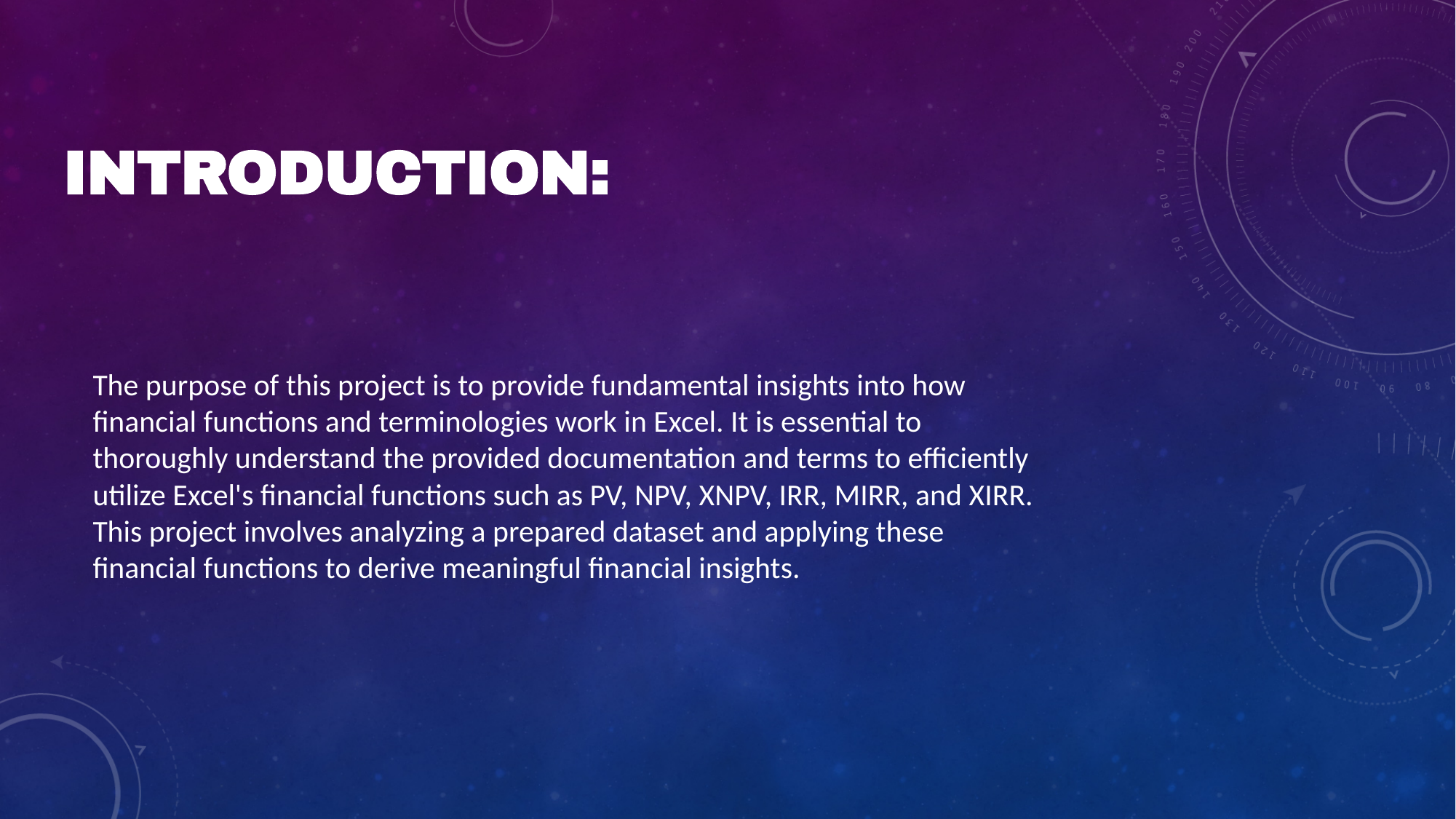

# INTRODUCTION:
The purpose of this project is to provide fundamental insights into how financial functions and terminologies work in Excel. It is essential to thoroughly understand the provided documentation and terms to efficiently utilize Excel's financial functions such as PV, NPV, XNPV, IRR, MIRR, and XIRR. This project involves analyzing a prepared dataset and applying these financial functions to derive meaningful financial insights.